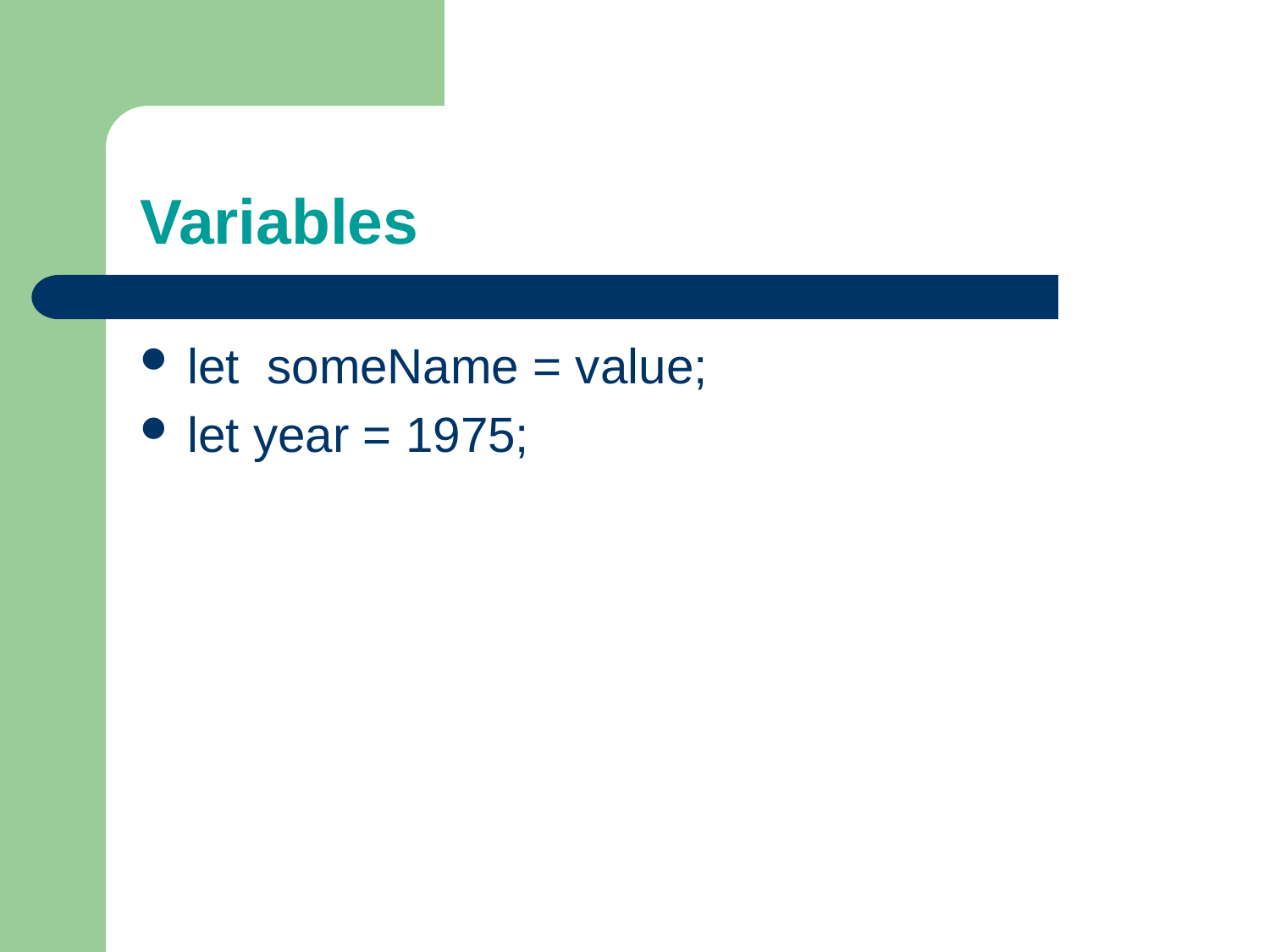

# Variables
let  someName = value;
let year = 1975;